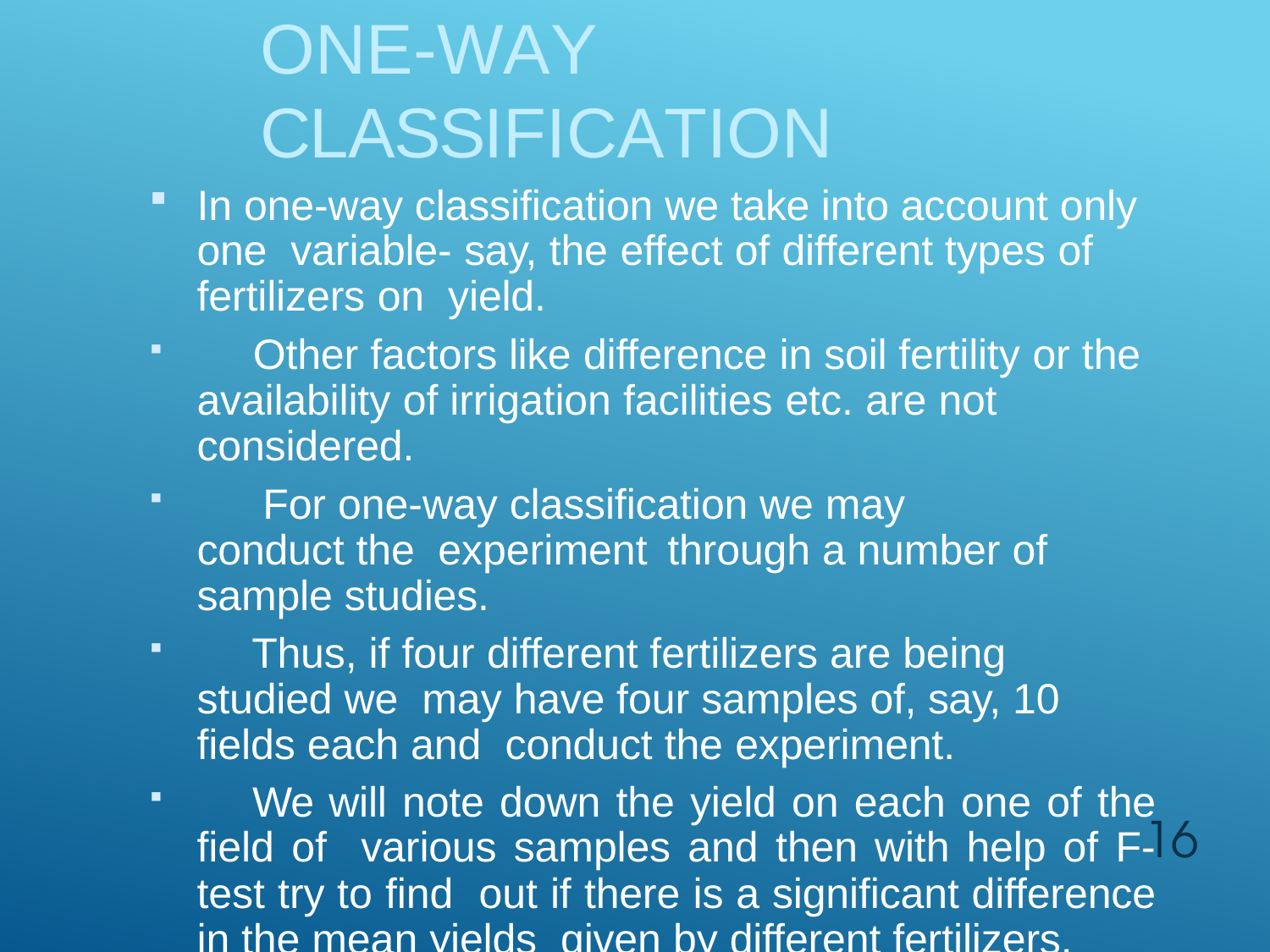

# ONE-WAY CLASSIFICATION
In one-way classification we take into account only one  variable- say, the effect of different types of fertilizers on  yield.
	Other factors like difference in soil fertility or the  availability of irrigation facilities etc. are not considered.
	For one-way classification we may conduct the  experiment through a number of sample studies.
	Thus, if four different fertilizers are being studied we  may have four samples of, say, 10 fields each and  conduct the experiment.
	We will note down the yield on each one of the field of  various samples and then with help of F-test try to find  out if there is a significant difference in the mean yields  given by different fertilizers.
16